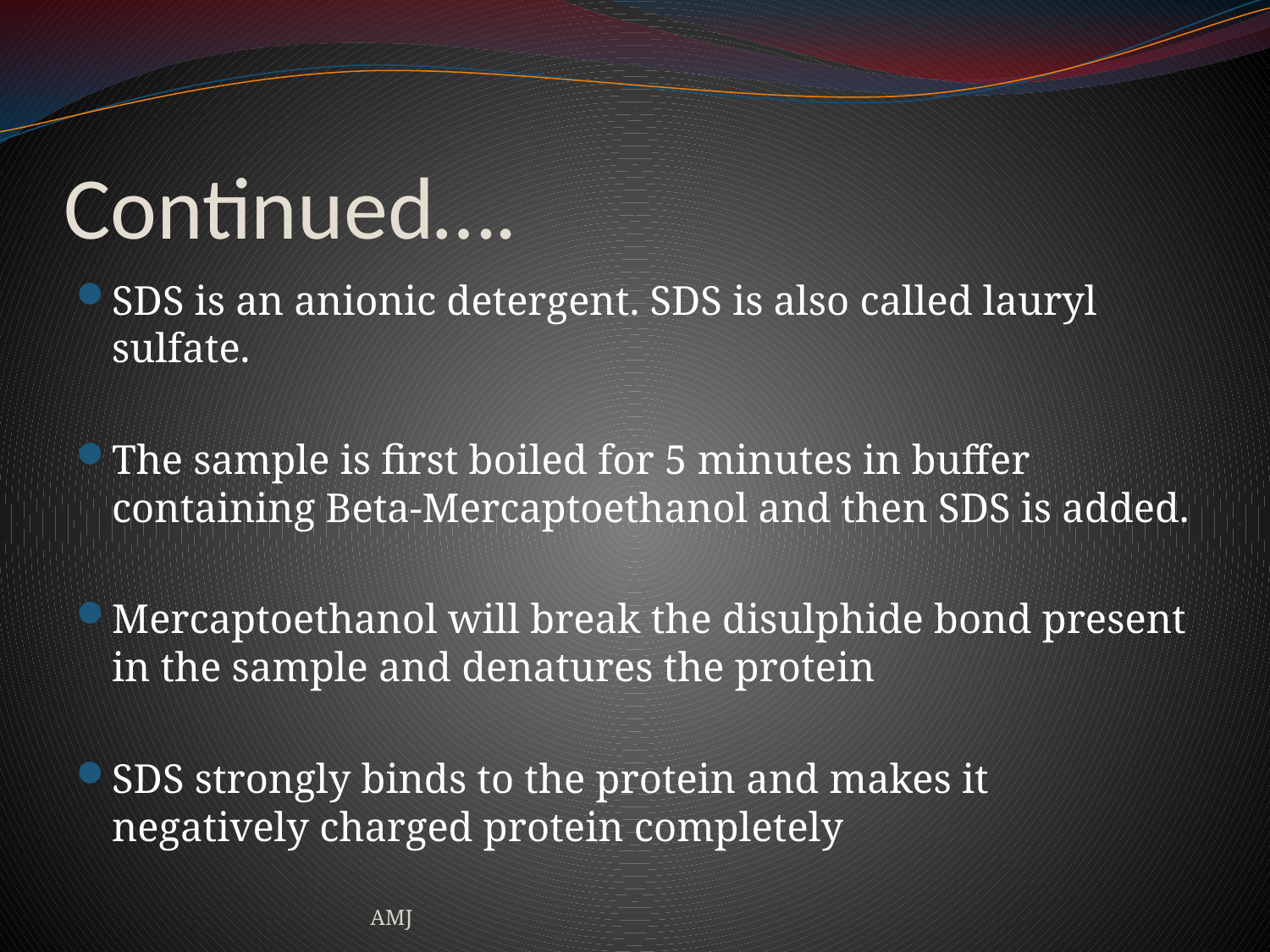

# Continued….
SDS is an anionic detergent. SDS is also called lauryl sulfate.

The sample is first boiled for 5 minutes in buffer containing Beta-Mercaptoethanol and then SDS is added.

Mercaptoethanol will break the disulphide bond present in the sample and denatures the protein

SDS strongly binds to the protein and makes it negatively charged protein completely
AMJ